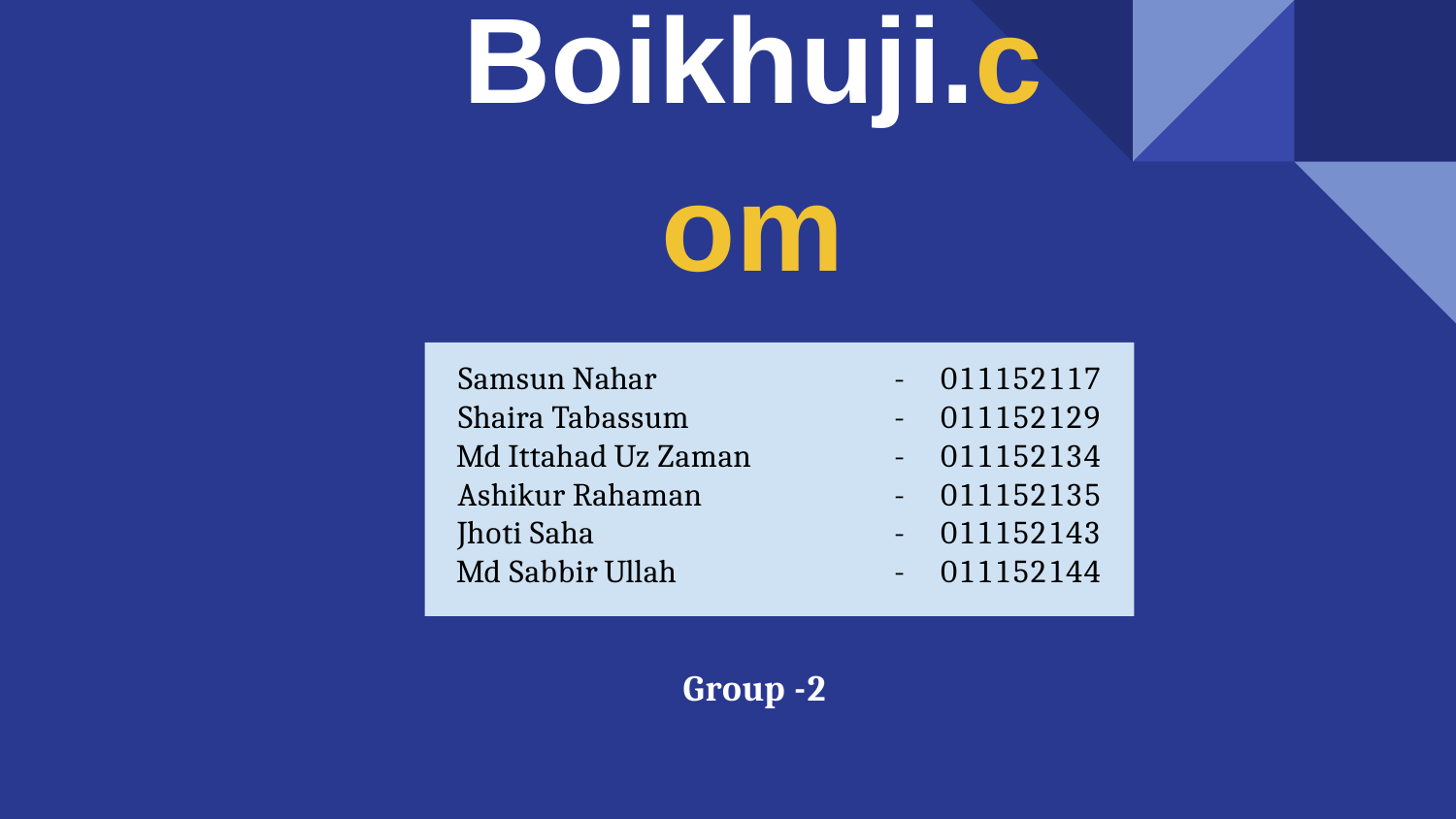

# Boikhuji.com
Samsun Nahar               	-     011152117
Shaira Tabassum           	-     011152129
Md Ittahad Uz Zaman    	-     011152134
Ashikur Rahaman          	-     011152135
Jhoti Saha                    	 	-     011152143
Md Sabbir Ullah            	-     011152144

Group -2